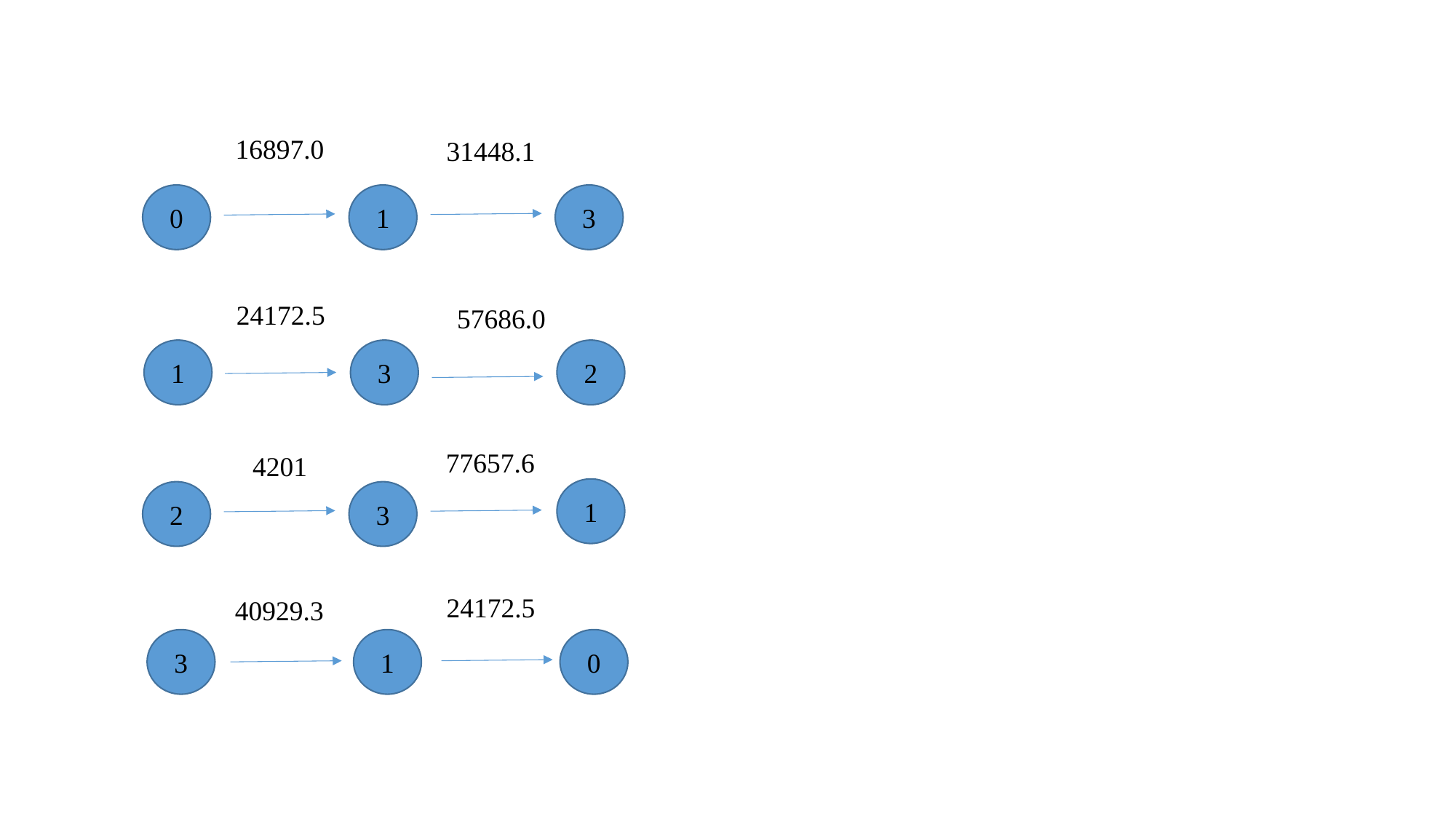

16897.0
31448.1
3
0
1
24172.5
57686.0
2
1
3
77657.6
4201
1
2
3
24172.5
40929.3
0
3
1